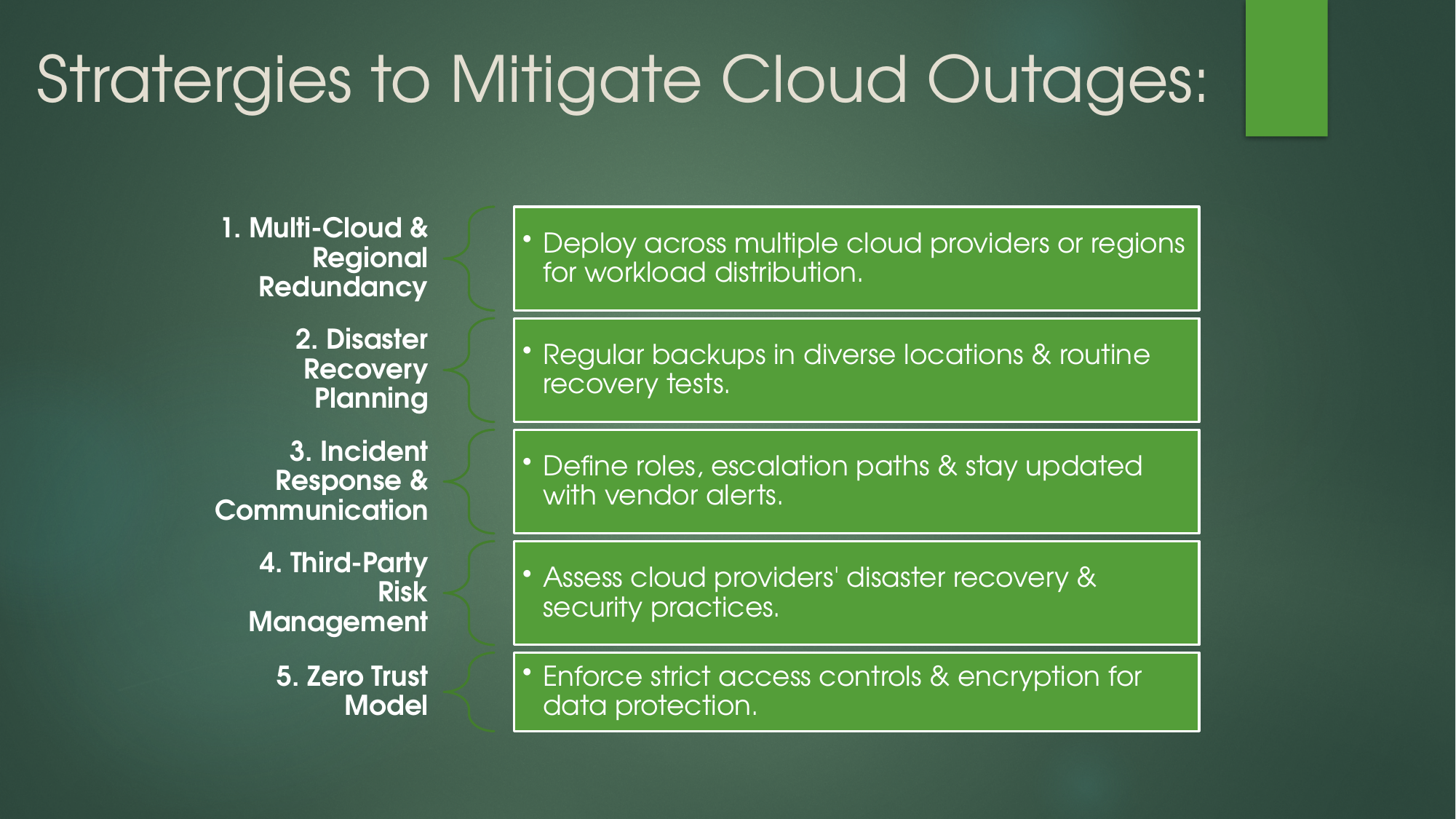

# Stratergies to Mitigate Cloud Outages:
1. Multi-Cloud & Regional Redundancy
Deploy across multiple cloud providers or regions for workload distribution.
2. Disaster Recovery Planning
Regular backups in diverse locations & routine recovery tests.
3. Incident Response & Communication
Define roles, escalation paths & stay updated with vendor alerts.
4. Third-Party Risk Management
Assess cloud providers' disaster recovery & security practices.
5. Zero Trust Model
Enforce strict access controls & encryption for data protection.